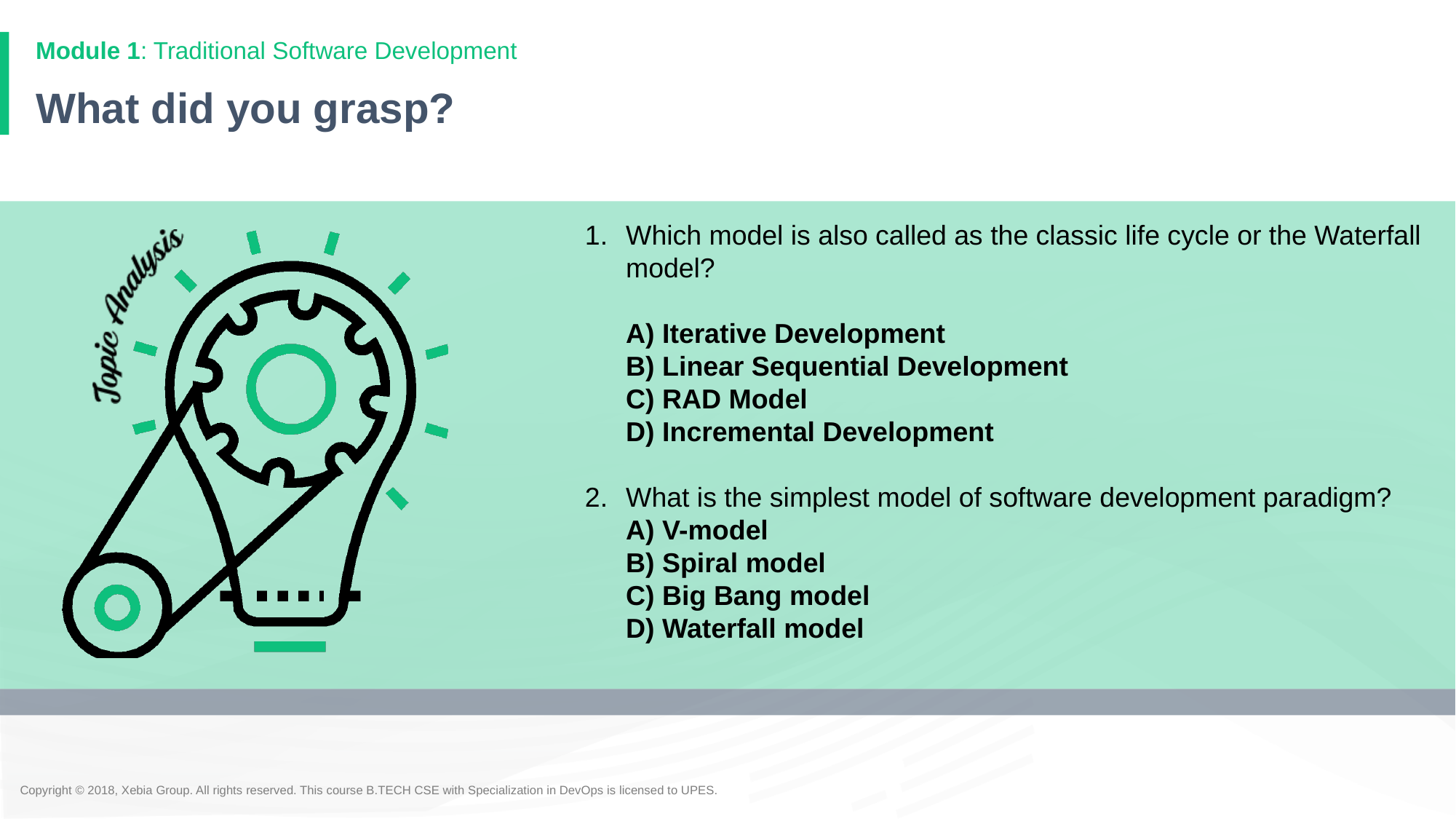

# What did you grasp?
Which model is also called as the classic life cycle or the Waterfall model?
A) Iterative Development
B) Linear Sequential Development
C) RAD Model
D) Incremental Development
What is the simplest model of software development paradigm?
A) V-model
B) Spiral model
C) Big Bang model
D) Waterfall model